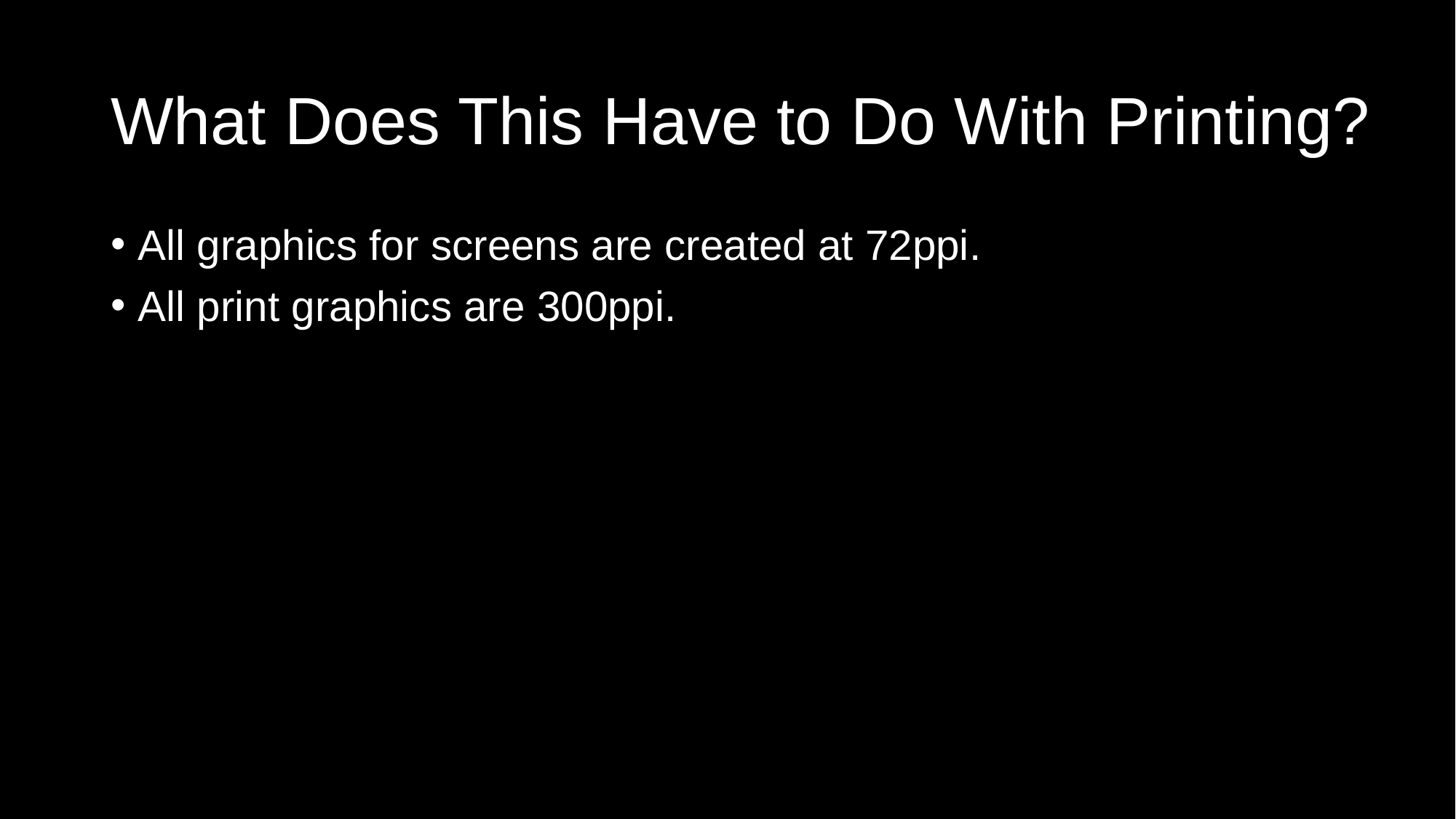

# What Does This Have to Do With Printing?
All graphics for screens are created at 72ppi.
All print graphics are 300ppi.